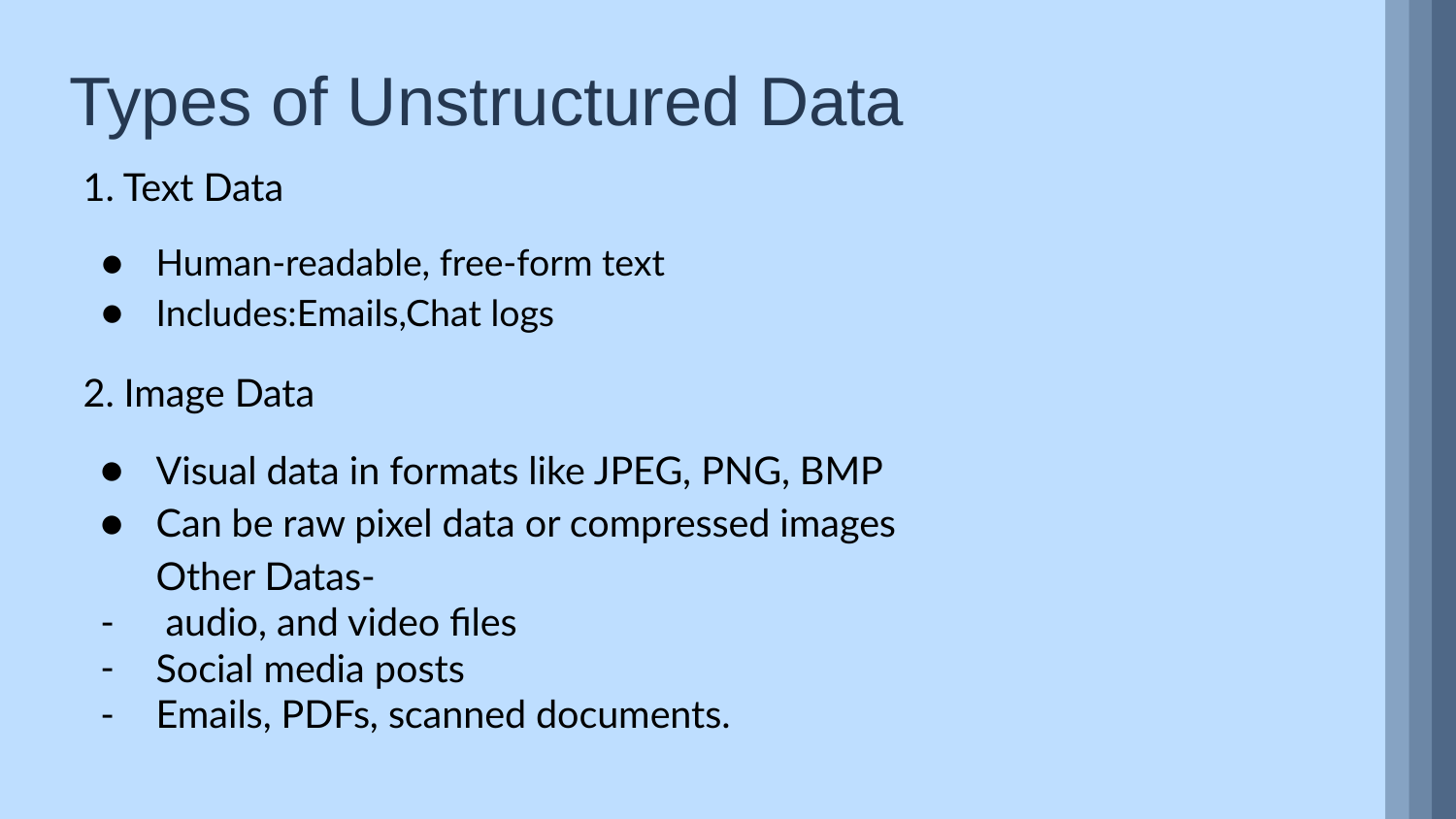

Types of Unstructured Data
1. Text Data
Human-readable, free-form text
Includes:Emails,Chat logs
2. Image Data
Visual data in formats like JPEG, PNG, BMP
Can be raw pixel data or compressed images
Other Datas-
 audio, and video files
Social media posts
Emails, PDFs, scanned documents.